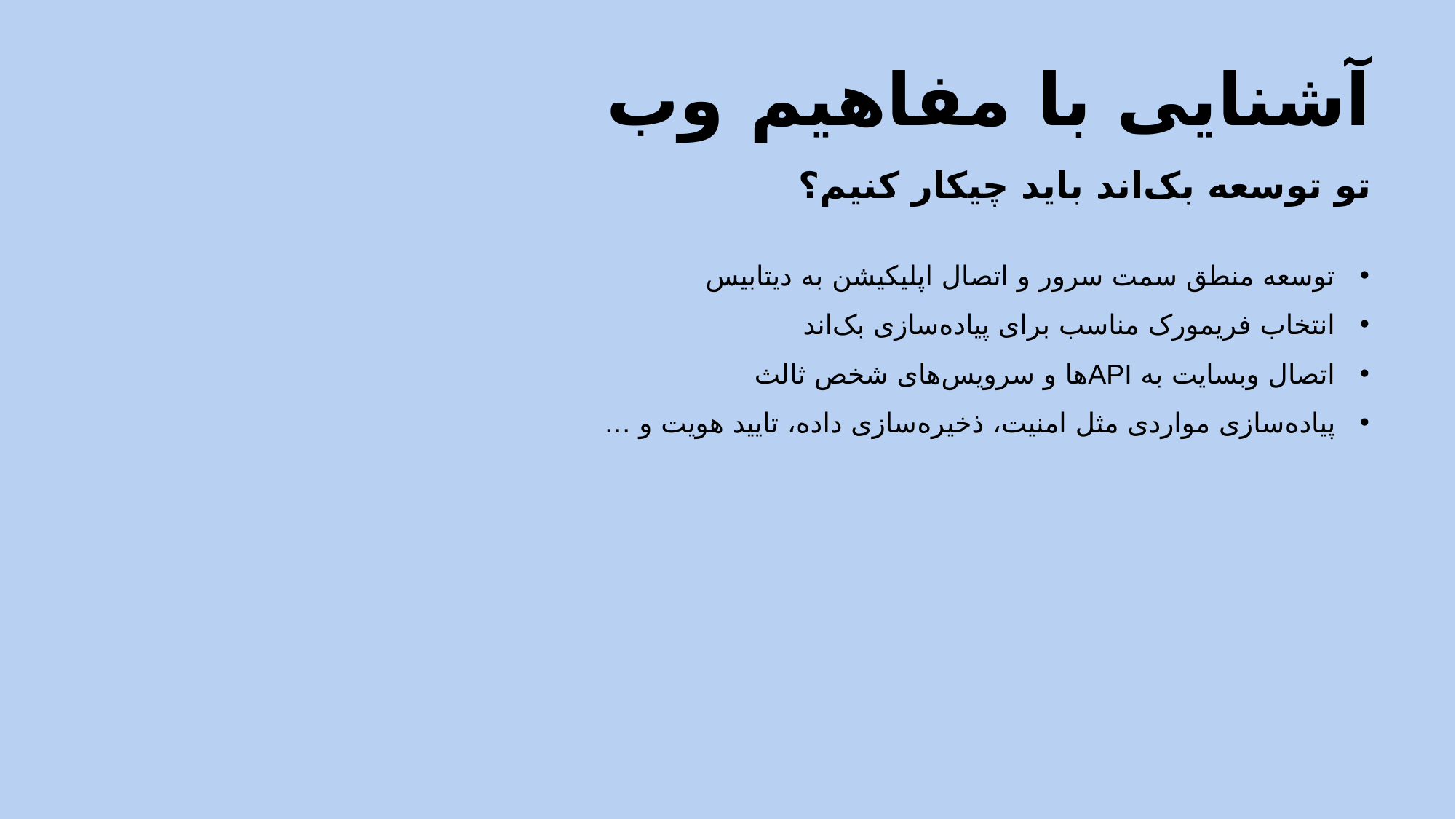

آشنایی با مفاهیم وب
تو توسعه بک‌اند باید چیکار کنیم؟
توسعه منطق سمت سرور و اتصال اپلیکیشن به دیتابیس
انتخاب فریمورک مناسب برای پیاده‌سازی بک‌اند
اتصال وبسایت به APIها و سرویس‌های شخص ثالث
پیاده‌سازی مواردی مثل امنیت، ذخیره‌سازی داده، تایید هویت و ...